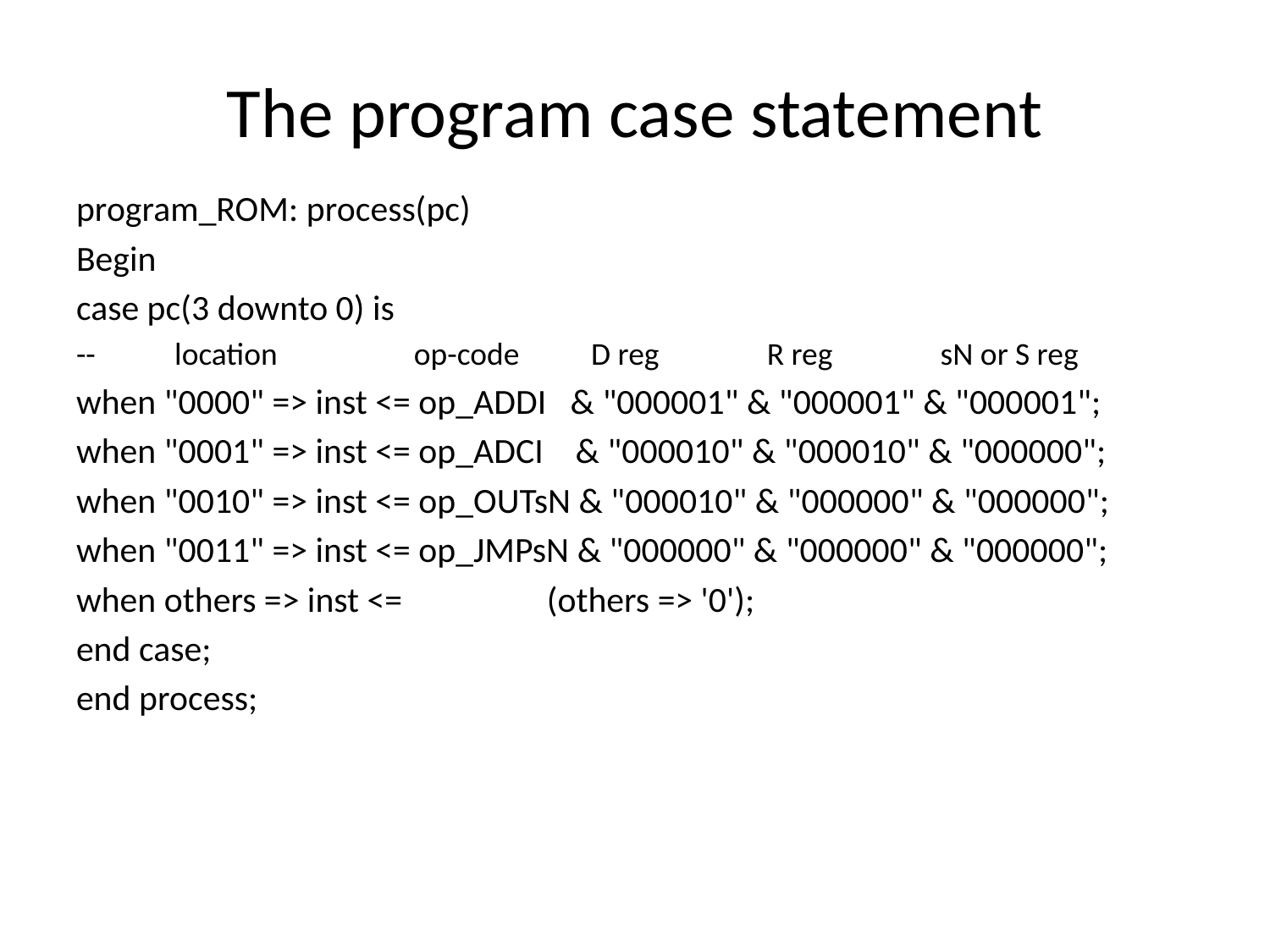

# The program case statement
program_ROM: process(pc)
Begin
case pc(3 downto 0) is
--           location                   op-code          D reg               R reg               sN or S reg
when "0000" => inst <= op_ADDI   & "000001" & "000001" & "000001";
when "0001" => inst <= op_ADCI    & "000010" & "000010" & "000000";
when "0010" => inst <= op_OUTsN & "000010" & "000000" & "000000";
when "0011" => inst <= op_JMPsN & "000000" & "000000" & "000000";
when others => inst <=                  (others => '0');
end case;
end process;